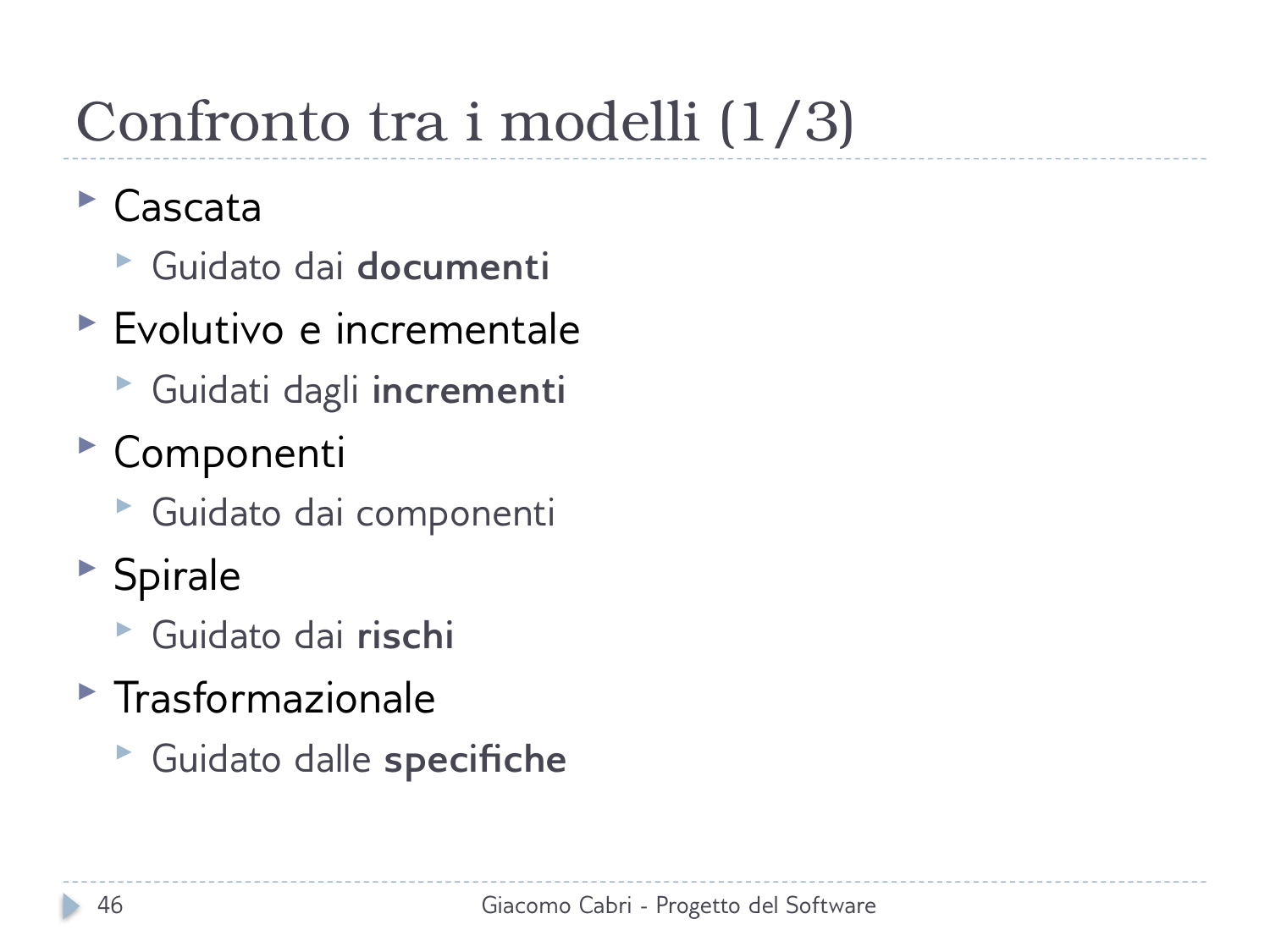

# Confronto tra i modelli (1/3)
Cascata
Guidato dai documenti
Evolutivo e incrementale
Guidati dagli incrementi
Componenti
Guidato dai componenti
Spirale
Guidato dai rischi
Trasformazionale
Guidato dalle specifiche

46
Giacomo Cabri - Progetto del Software